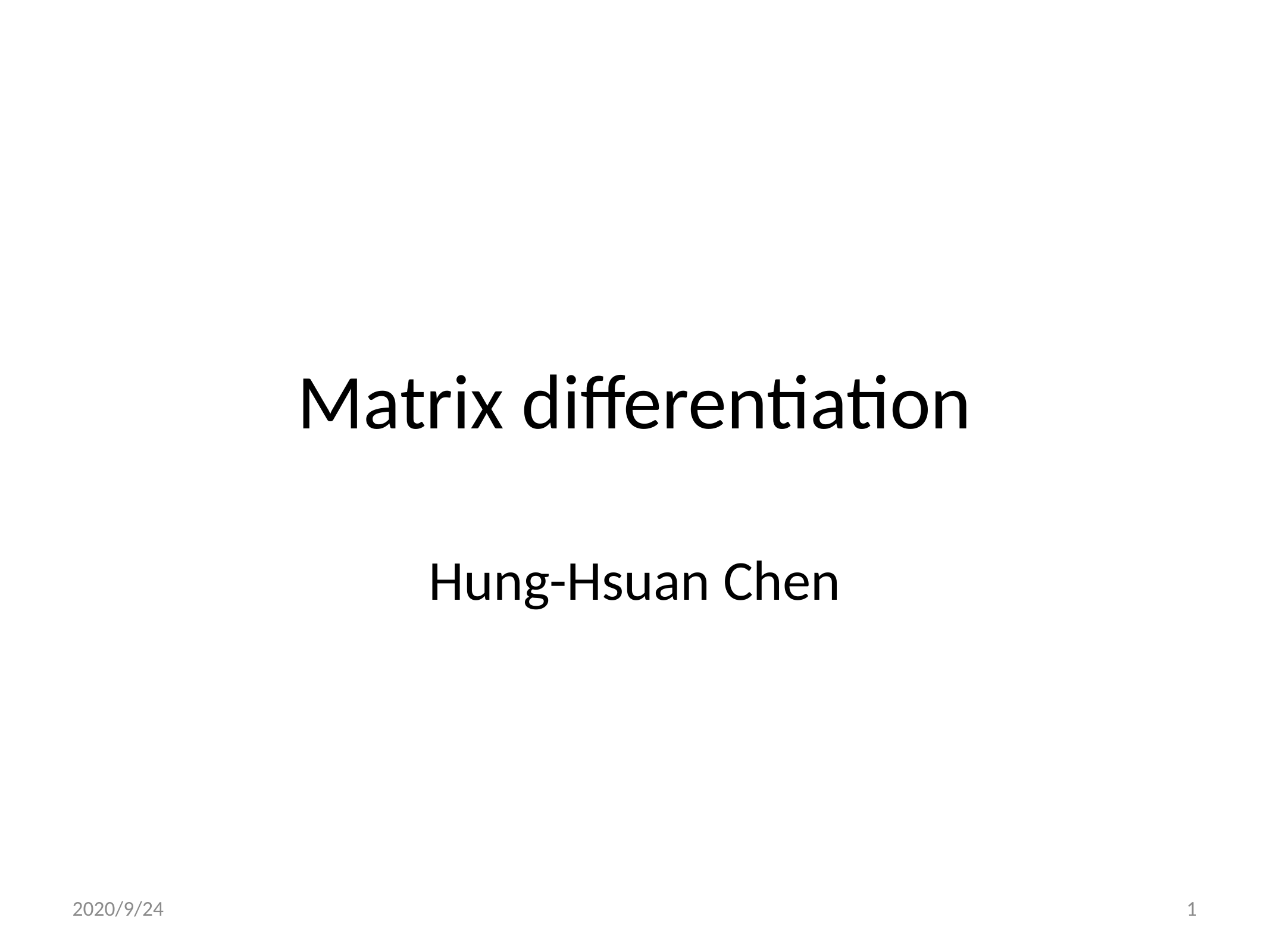

# Matrix differentiation
Hung-Hsuan Chen
2020/9/24
1